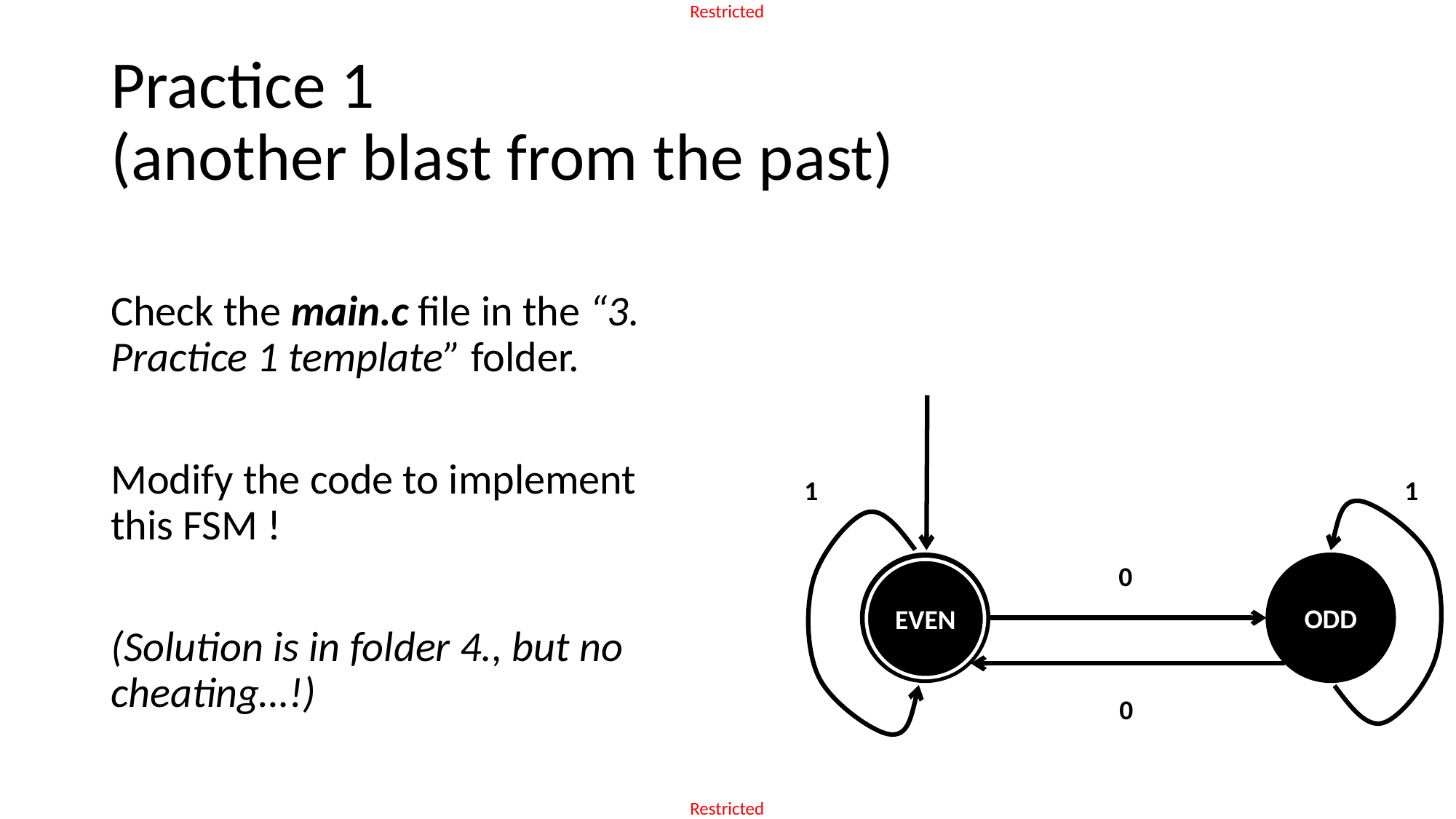

# Practice 1 (another blast from the past)

Check the main.c file in the “3. Practice 1 template” folder.

Modify the code to implement this FSM !

(Solution is in folder 4., but no cheating…!)

1
1

ODD
0
EVEN
0